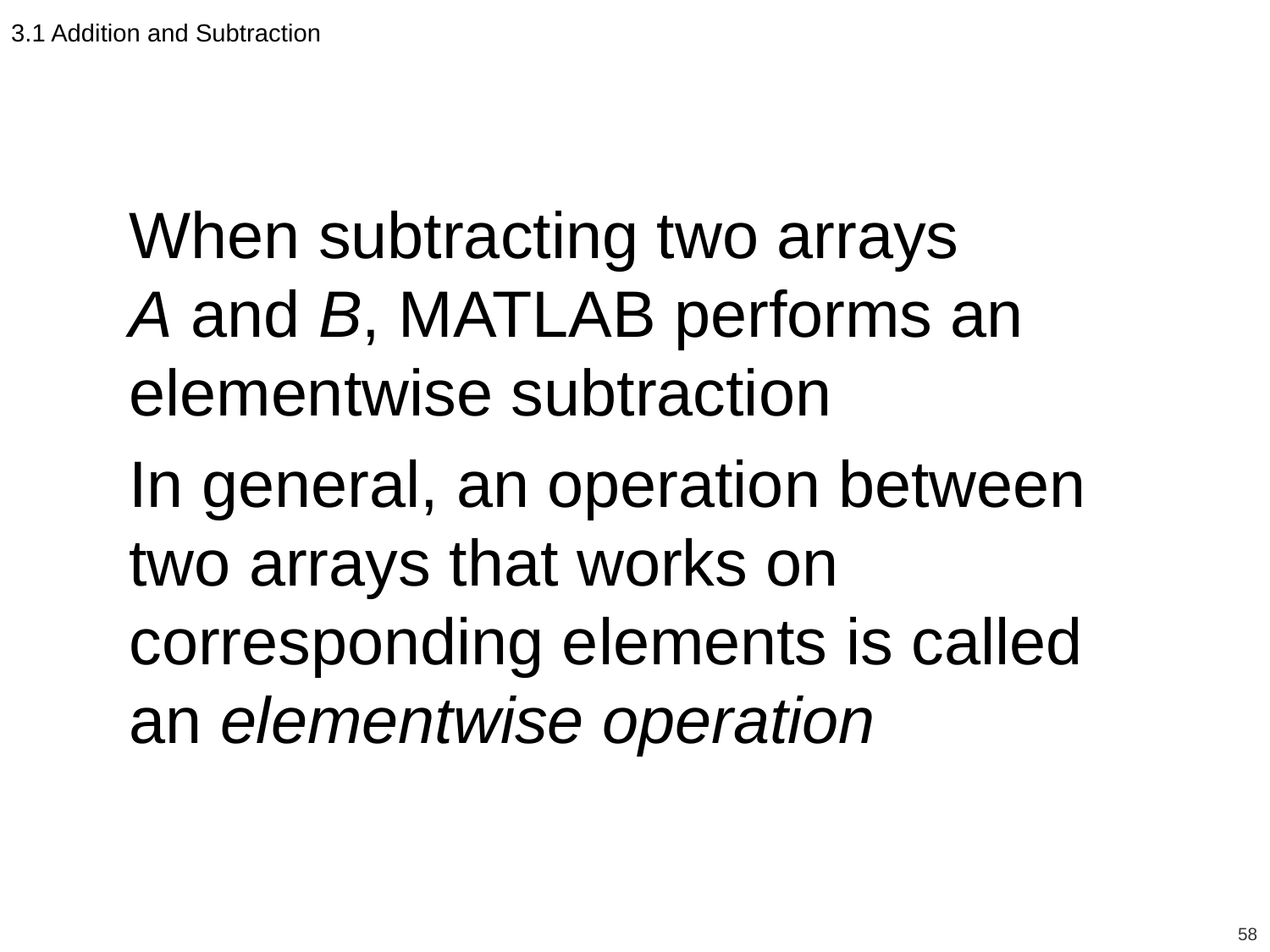

3.1 Addition and Subtraction
When subtracting two arrays
A and B, MATLAB performs an elementwise subtraction
In general, an operation between two arrays that works on corresponding elements is called an elementwise operation
58